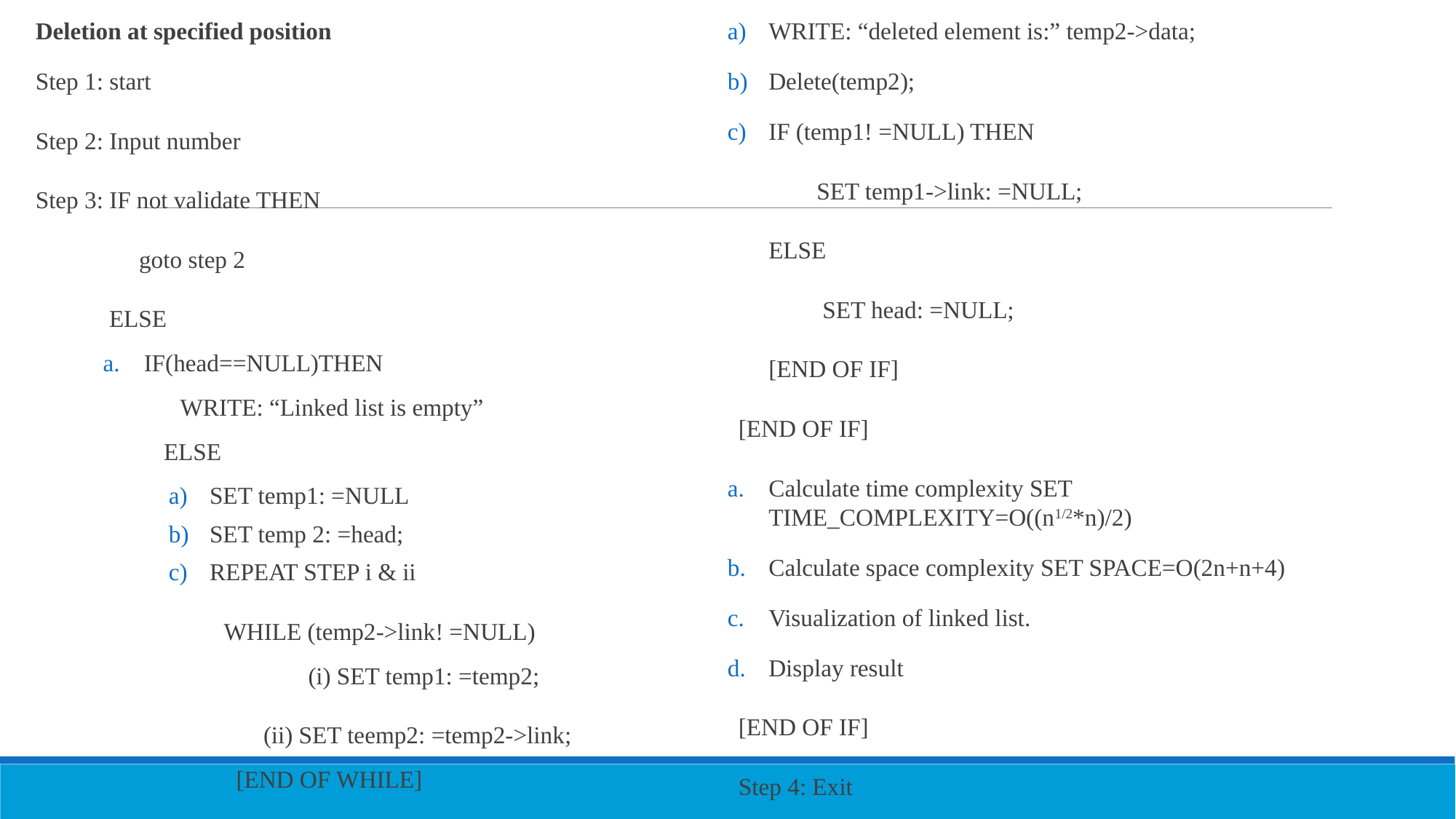

Deletion at specified position
Step 1: start
Step 2: Input number
Step 3: IF not validate THEN
goto step 2
     ELSE
IF(head==NULL)THEN
           WRITE: “Linked list is empty”
   	 ELSE
SET temp1: =NULL
SET temp 2: =head;
REPEAT STEP i & ii
WHILE (temp2->link! =NULL)
                  (i) SET temp1: =temp2;
                                      (ii) SET teemp2: =temp2->link;
      [END OF WHILE]

WRITE: “deleted element is:” temp2->data;
Delete(temp2);
IF (temp1! =NULL) THEN
             SET temp1->link: =NULL;
     ELSE
              SET head: =NULL;
     [END OF IF]
[END OF IF]
Calculate time complexity SET TIME_COMPLEXITY=O((n1/2*n)/2)
Calculate space complexity SET SPACE=O(2n+n+4)
Visualization of linked list.
Display result
[END OF IF]
Step 4: Exit